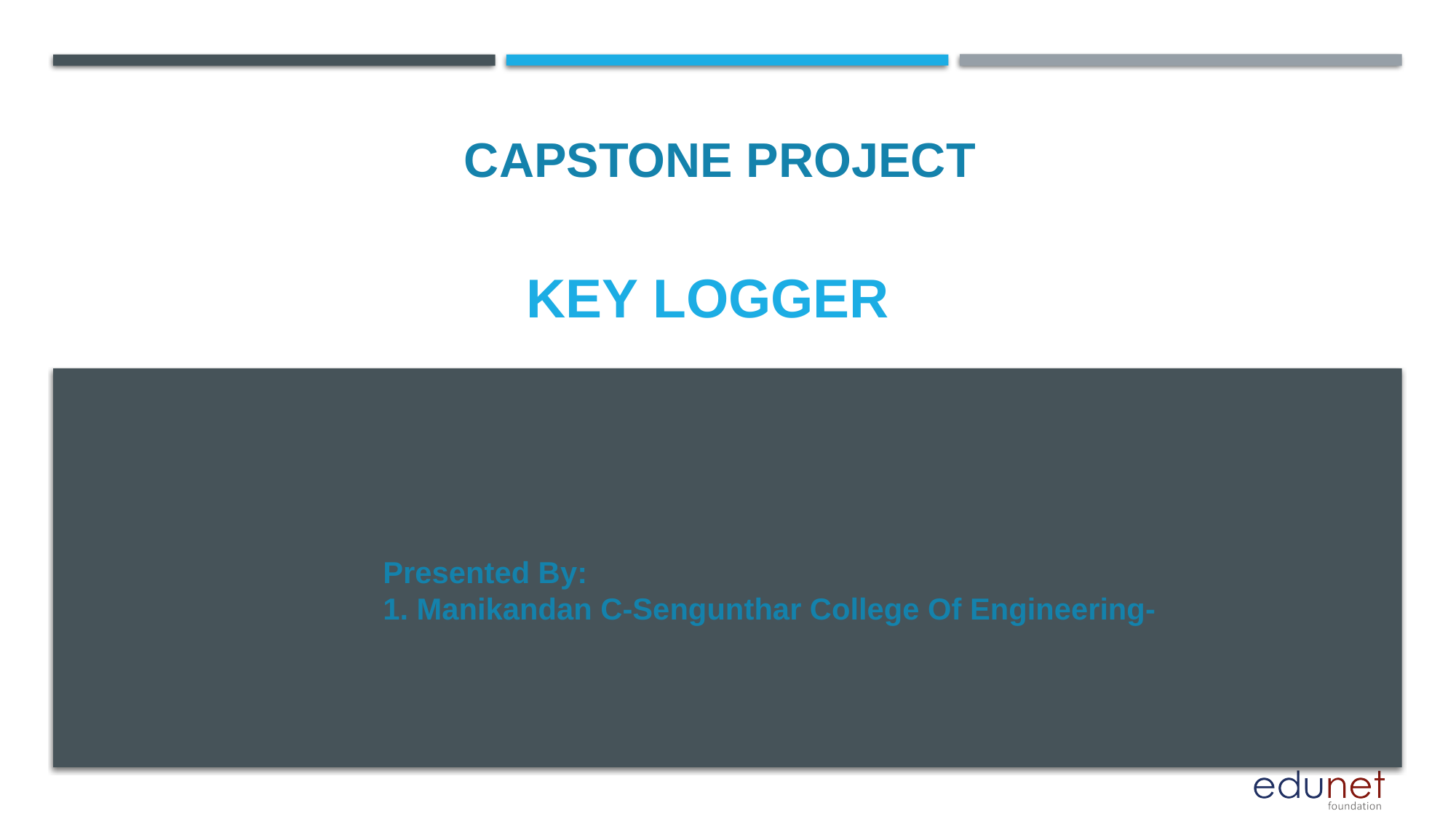

CAPSTONE PROJECT
# Key logger
Presented By:
1. Manikandan C-Sengunthar College Of Engineering-